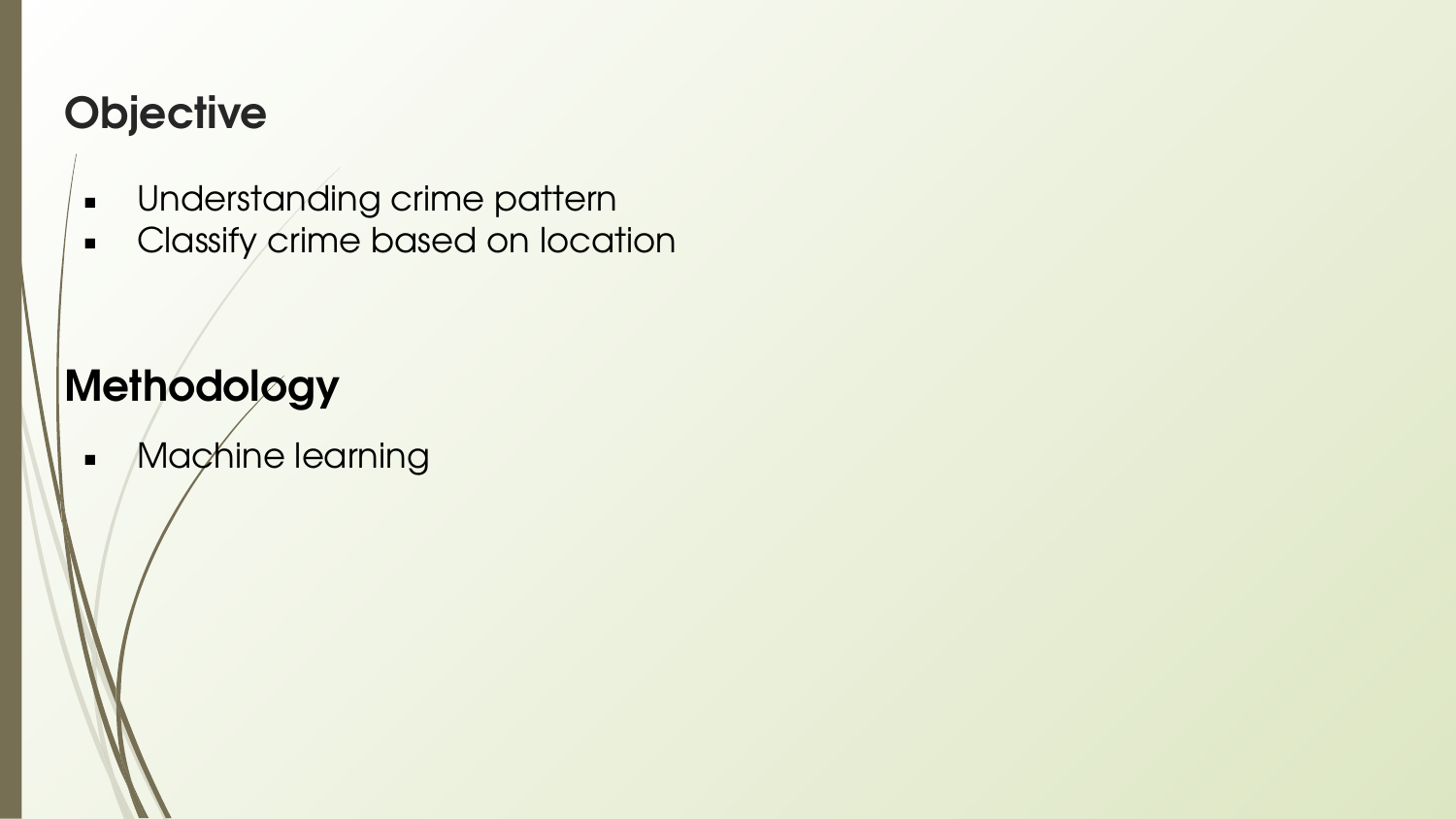

# Objective
Understanding crime pattern
Classify crime based on location

Methodology
Machine learning